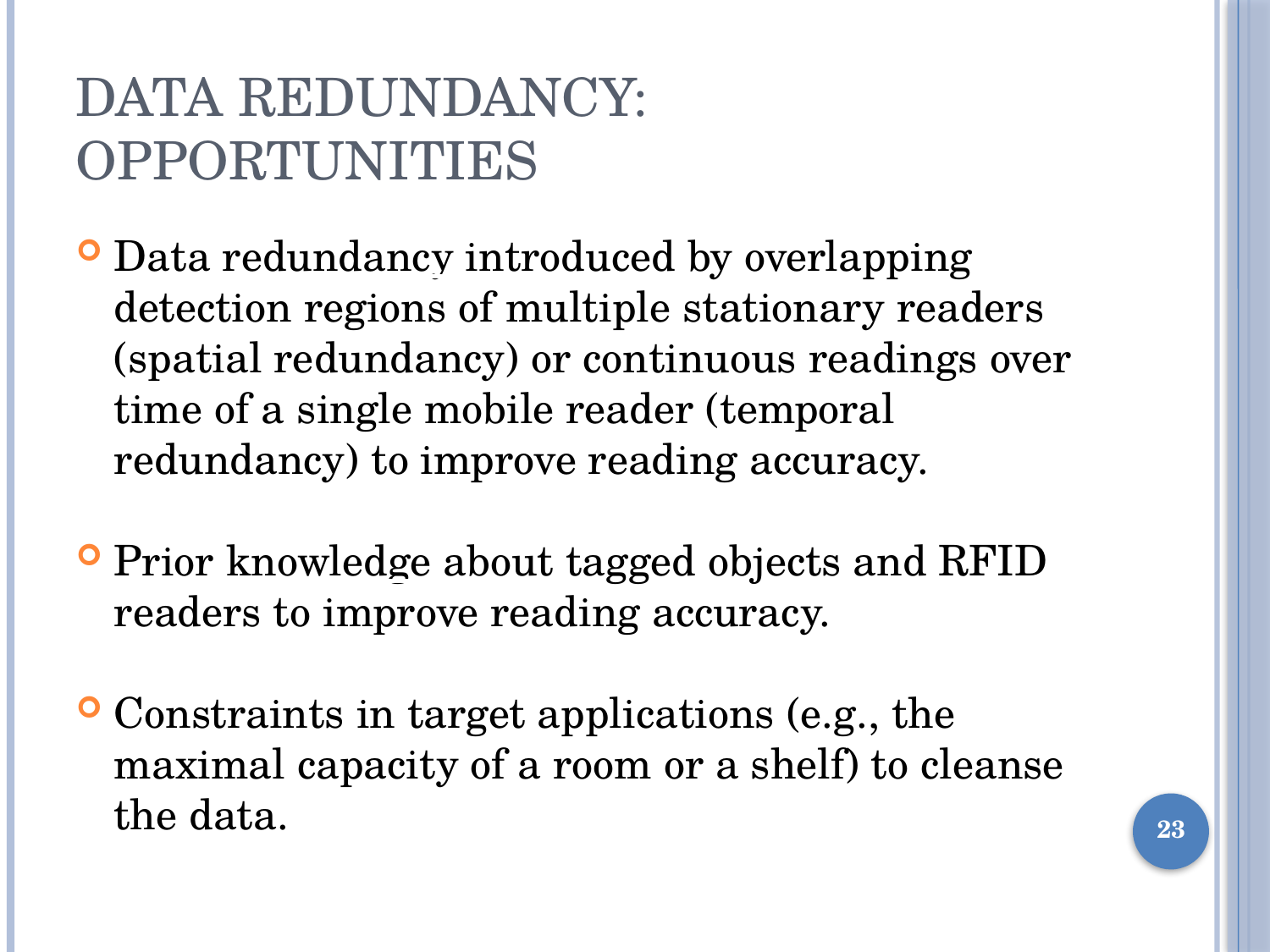

Data Redundancy: Opportunities
Data redundancy introduced by overlapping detection regions of multiple stationary readers (spatial redundancy) or continuous readings over time of a single mobile reader (temporal redundancy) to improve reading accuracy.

Prior knowledge about tagged objects and RFID readers to improve reading accuracy.

Constraints in target applications (e.g., the maximal capacity of a room or a shelf) to cleanse the data.
23